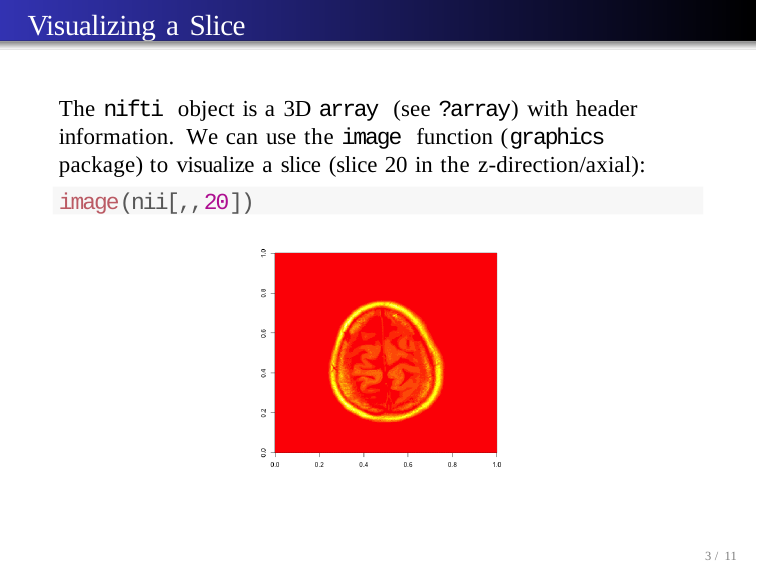

# Visualizing a Slice
The nifti object is a 3D array (see ?array) with header information.  We can use the image function (graphics package) to visualize a slice (slice 20 in the z-direction/axial):
image(nii[,,20])

3 / 11